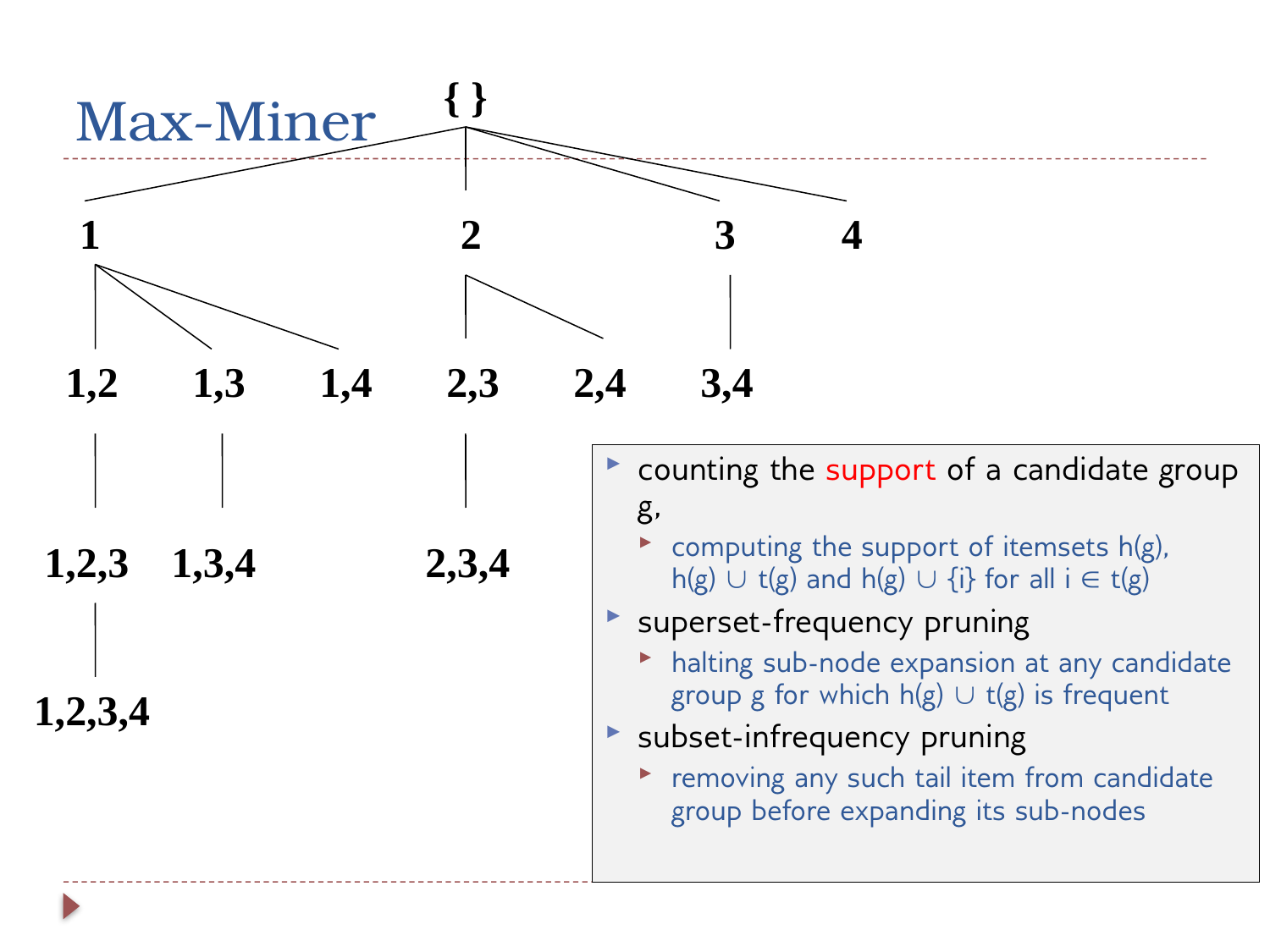

# Max-Miner
{ }
1			2		3	4
1,2	1,3	1,4	2,3	2,4	3,4
1,2,3	1,3,4		2,3,4
1,2,3,4

counting the support of a candidate group g,
computing the support of itemsets h(g),         h(g) ∪ t(g) and h(g) ∪ {i} for all i ∈ t(g)
superset-frequency pruning
halting sub-node expansion at any candidate group g for which h(g) ∪ t(g) is frequent
subset-infrequency pruning
removing any such tail item from candidate group before expanding its sub-nodes